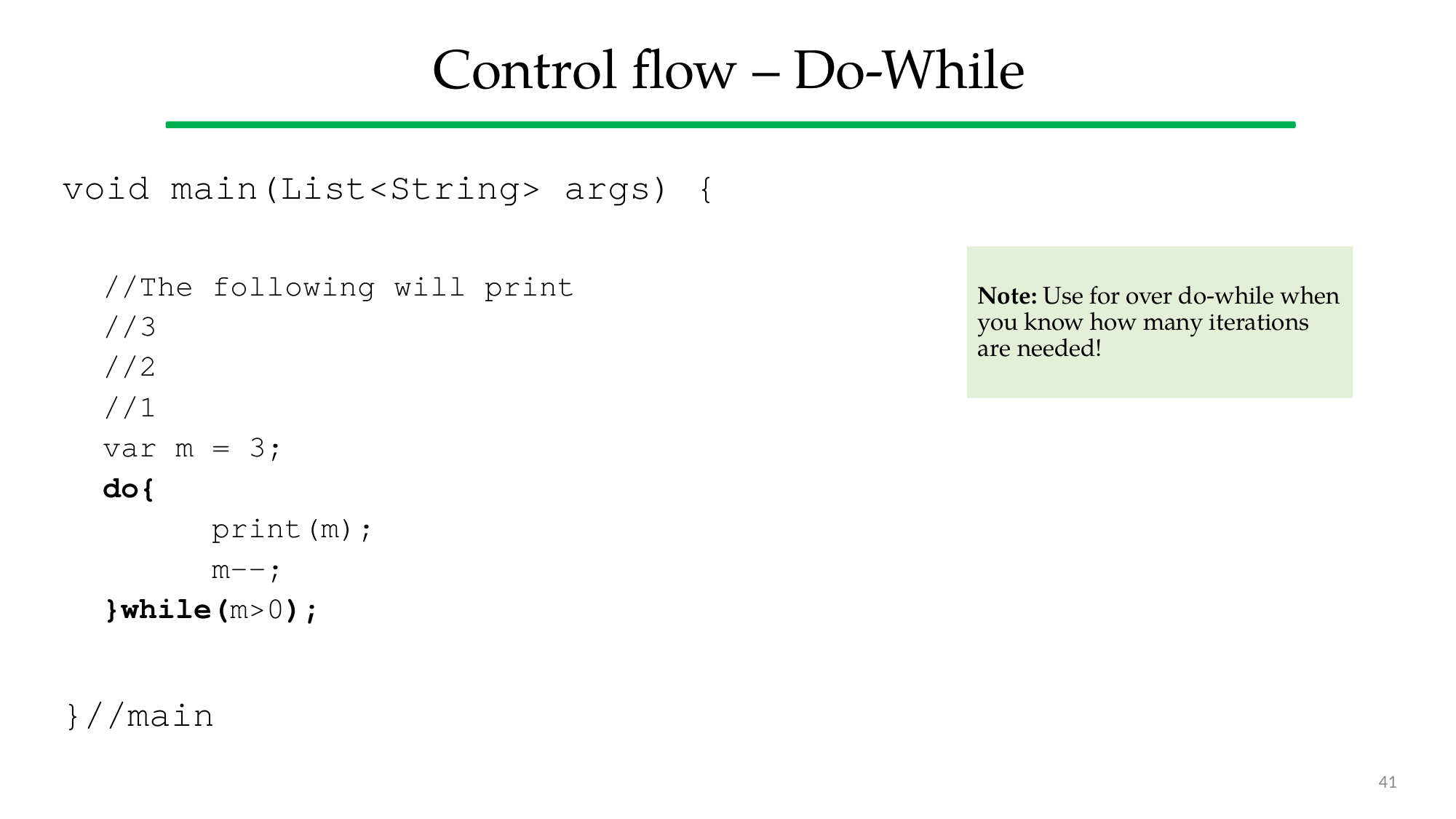

# Control flow – Do-While
void main(List<String> args) {

//The following will print
//3
//2
//1
var m = 3;
do{
	print(m);
	m--;
}while(m>0);

}//main

Note: Use for over do-while when you know how many iterations are needed!
41